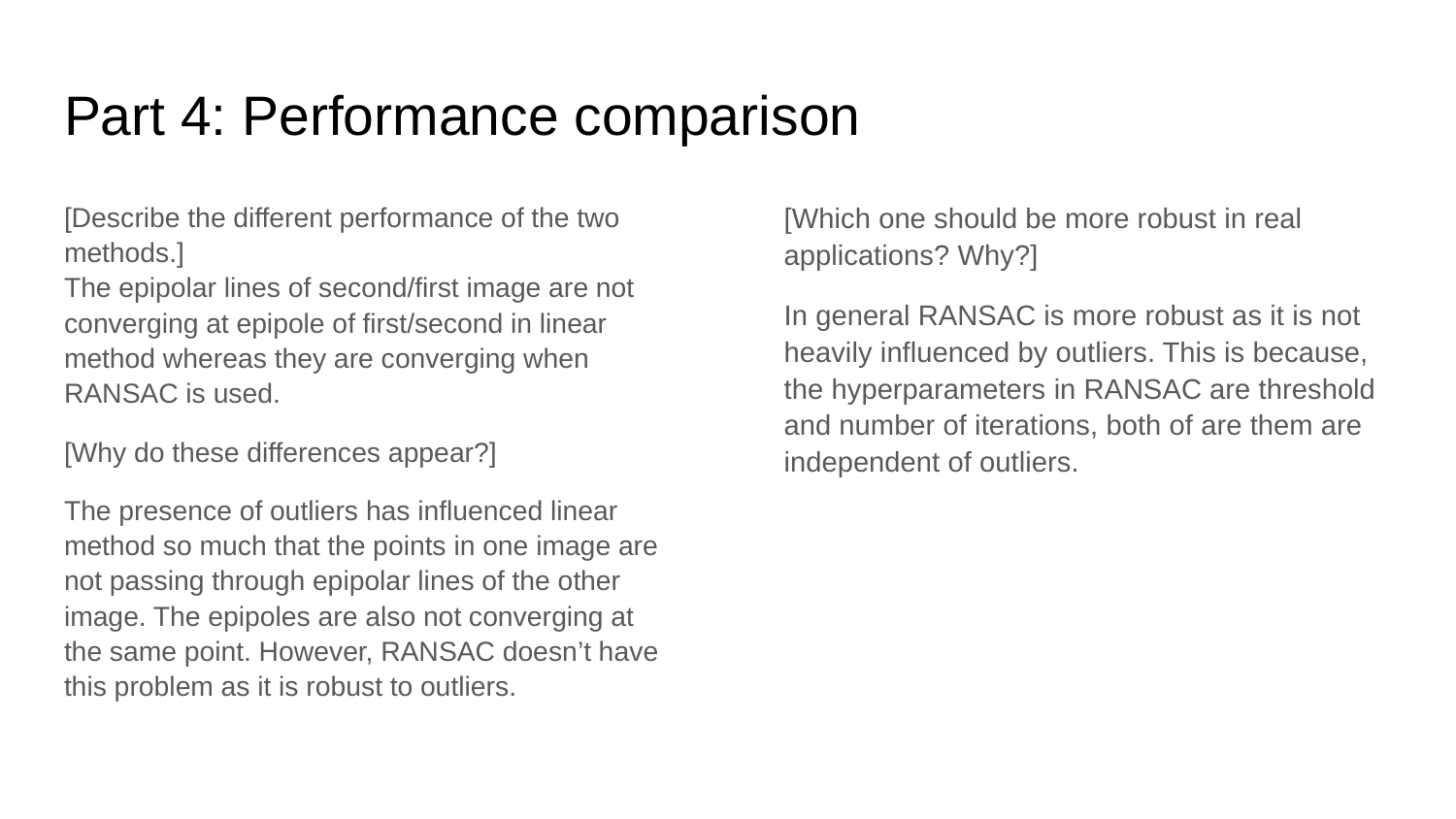

# Part 4: Performance comparison
[Describe the different performance of the two methods.]
The epipolar lines of second/first image are not converging at epipole of first/second in linear method whereas they are converging when RANSAC is used.
[Why do these differences appear?]
The presence of outliers has influenced linear method so much that the points in one image are not passing through epipolar lines of the other image. The epipoles are also not converging at the same point. However, RANSAC doesn’t have this problem as it is robust to outliers.

[Which one should be more robust in real applications? Why?]
In general RANSAC is more robust as it is not heavily influenced by outliers. This is because, the hyperparameters in RANSAC are threshold and number of iterations, both of are them are independent of outliers.